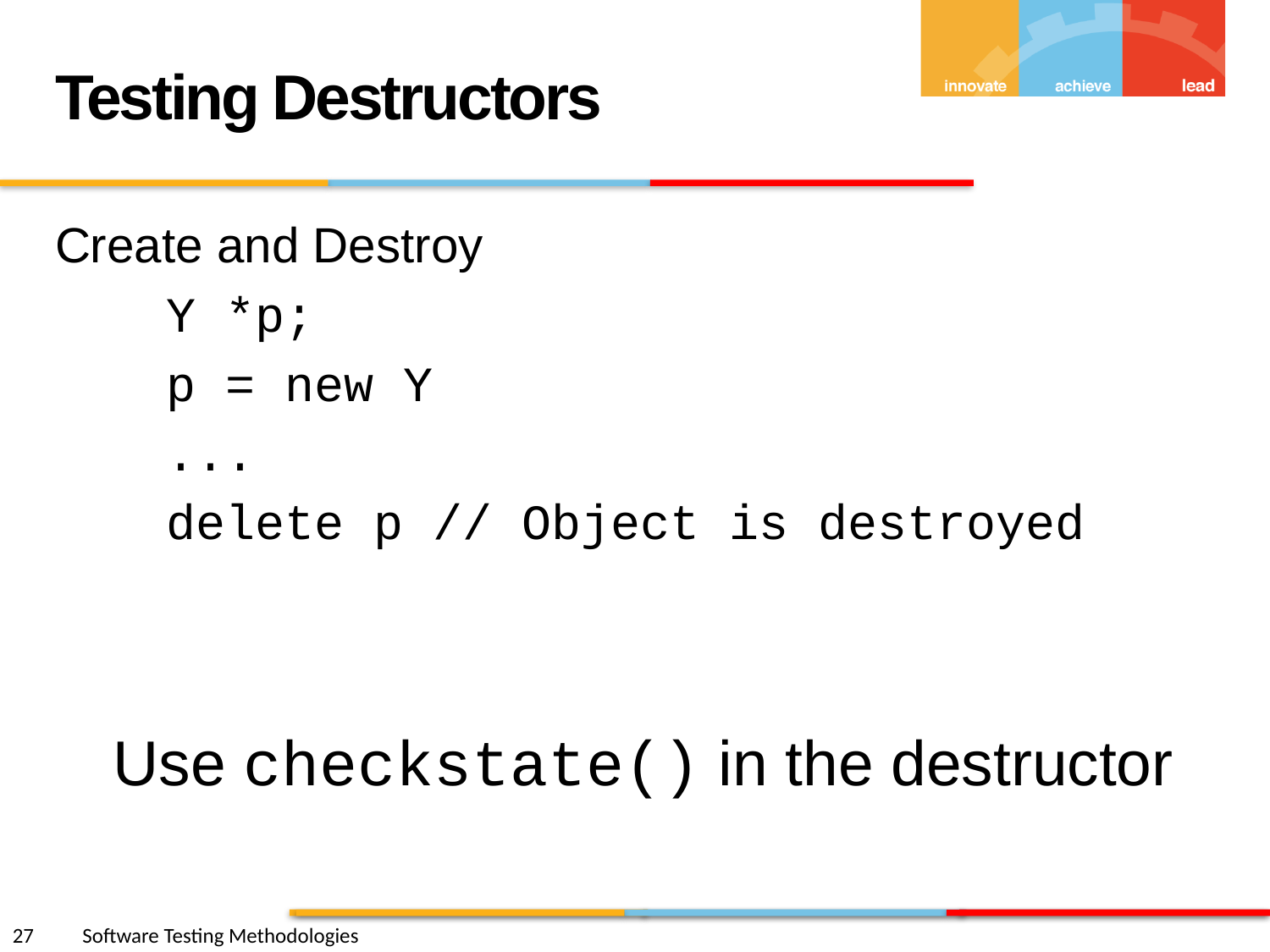

Testing Destructors
Create and Destroy
Y *p;
p = new Y
...
delete p // Object is destroyed

Use checkstate() in the destructor